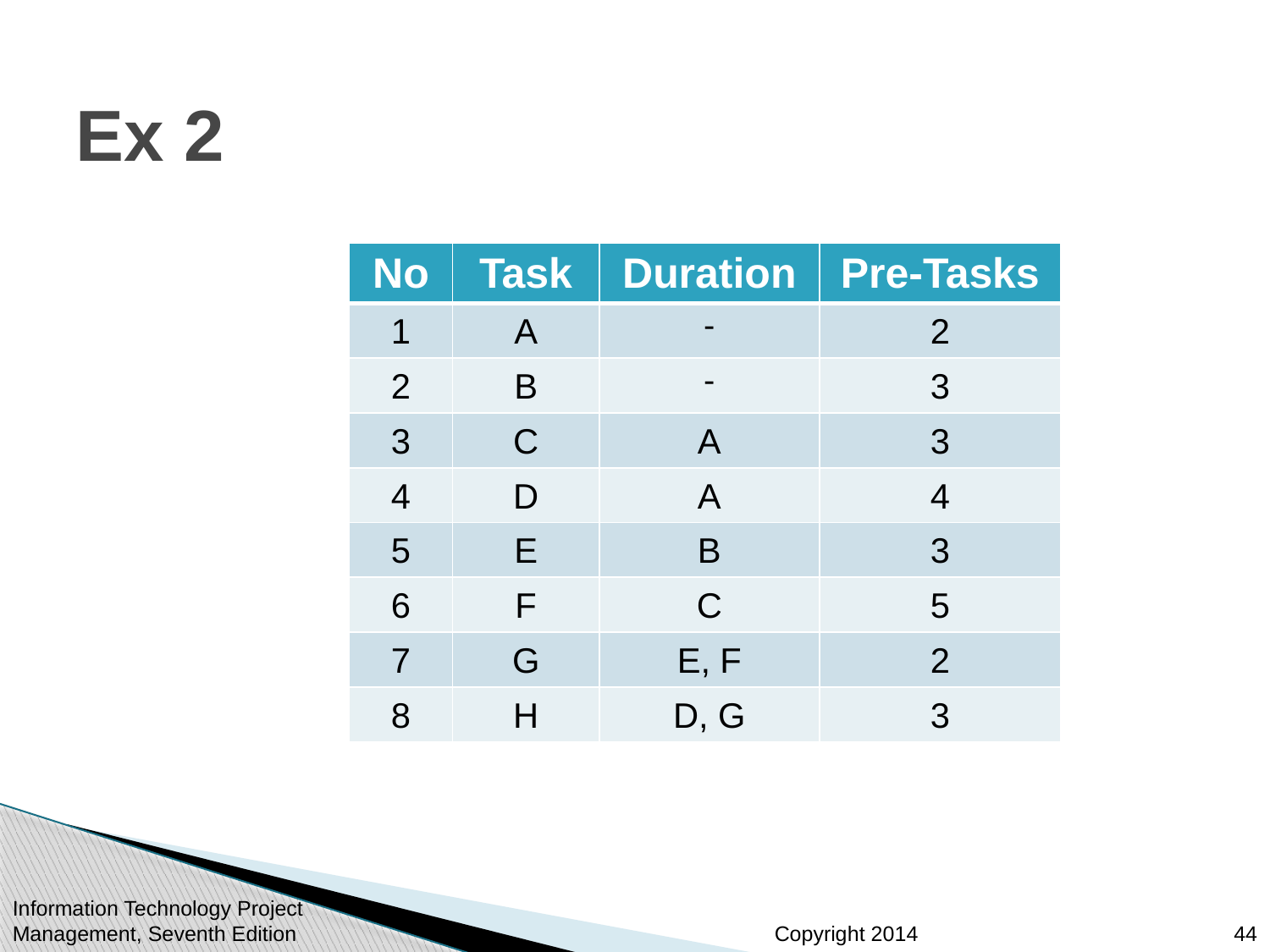

# Ex 2
| No | Task | Duration | Pre-Tasks |
| --- | --- | --- | --- |
| 1 | A | - | 2 |
| 2 | B | - | 3 |
| 3 | C | A | 3 |
| 4 | D | A | 4 |
| 5 | E | B | 3 |
| 6 | F | C | 5 |
| 7 | G | E, F | 2 |
| 8 | H | D, G | 3 |
44